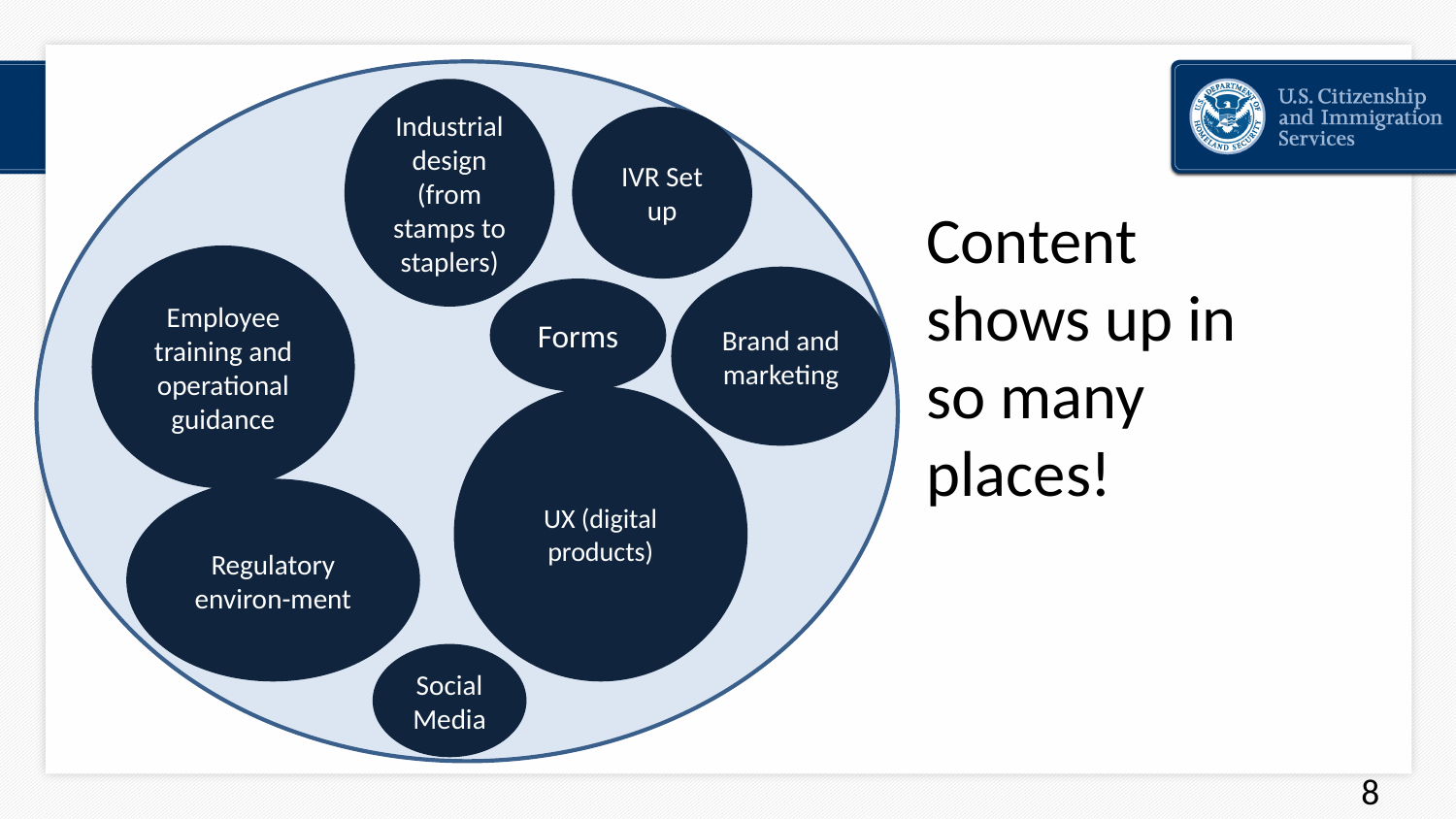

Industrial design (from stamps to staplers)
IVR Set up
Content shows up in
so many places!
Employee training and operational guidance
Brand and marketing
Forms
UX (digital products)
Regulatory environ-ment
Social
Media
8